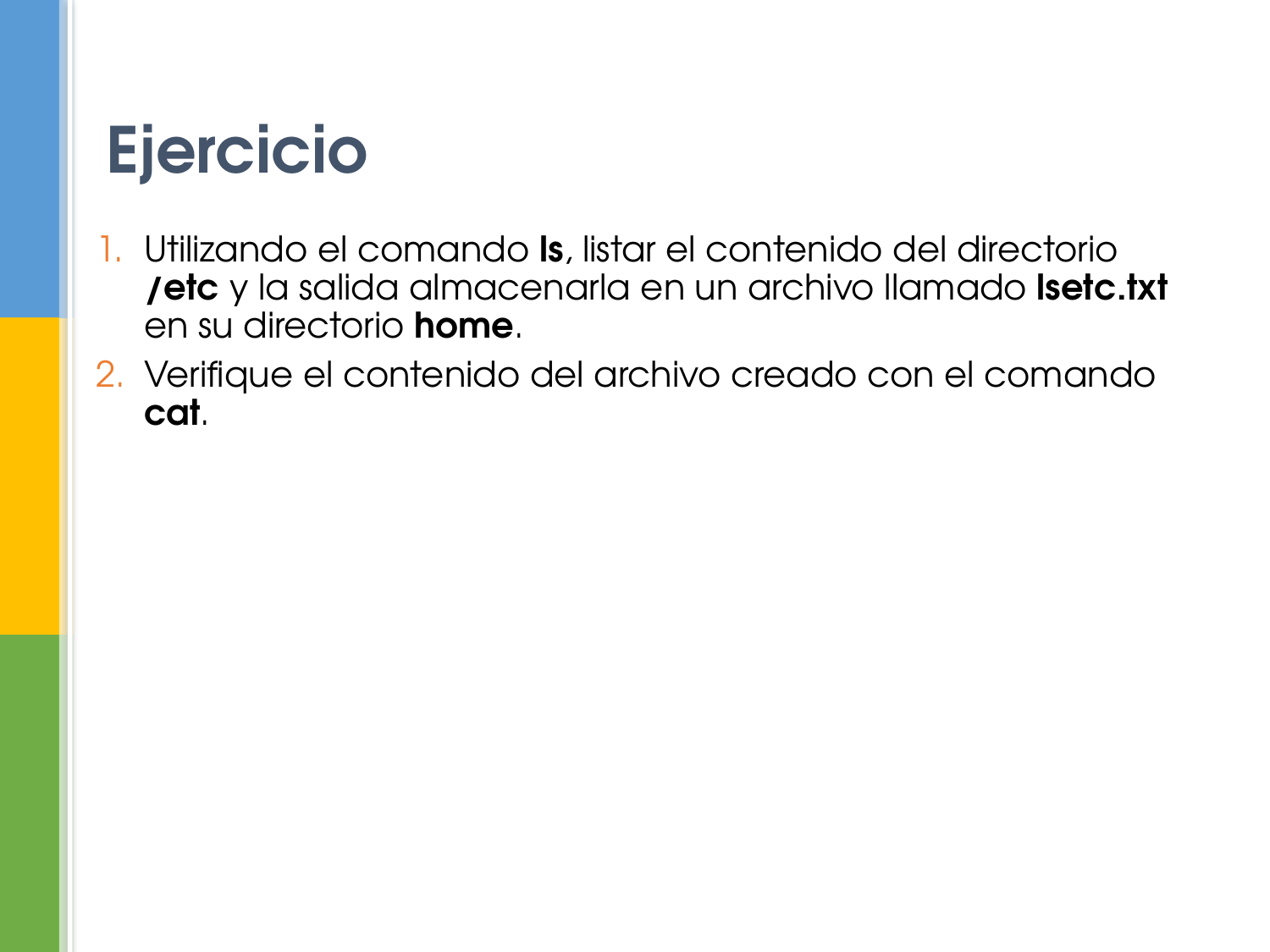

Ejercicio
Utilizando el comando ls, listar el contenido del directorio /etc y la salida almacenarla en un archivo llamado lsetc.txt en su directorio home.
Verifique el contenido del archivo creado con el comando cat.